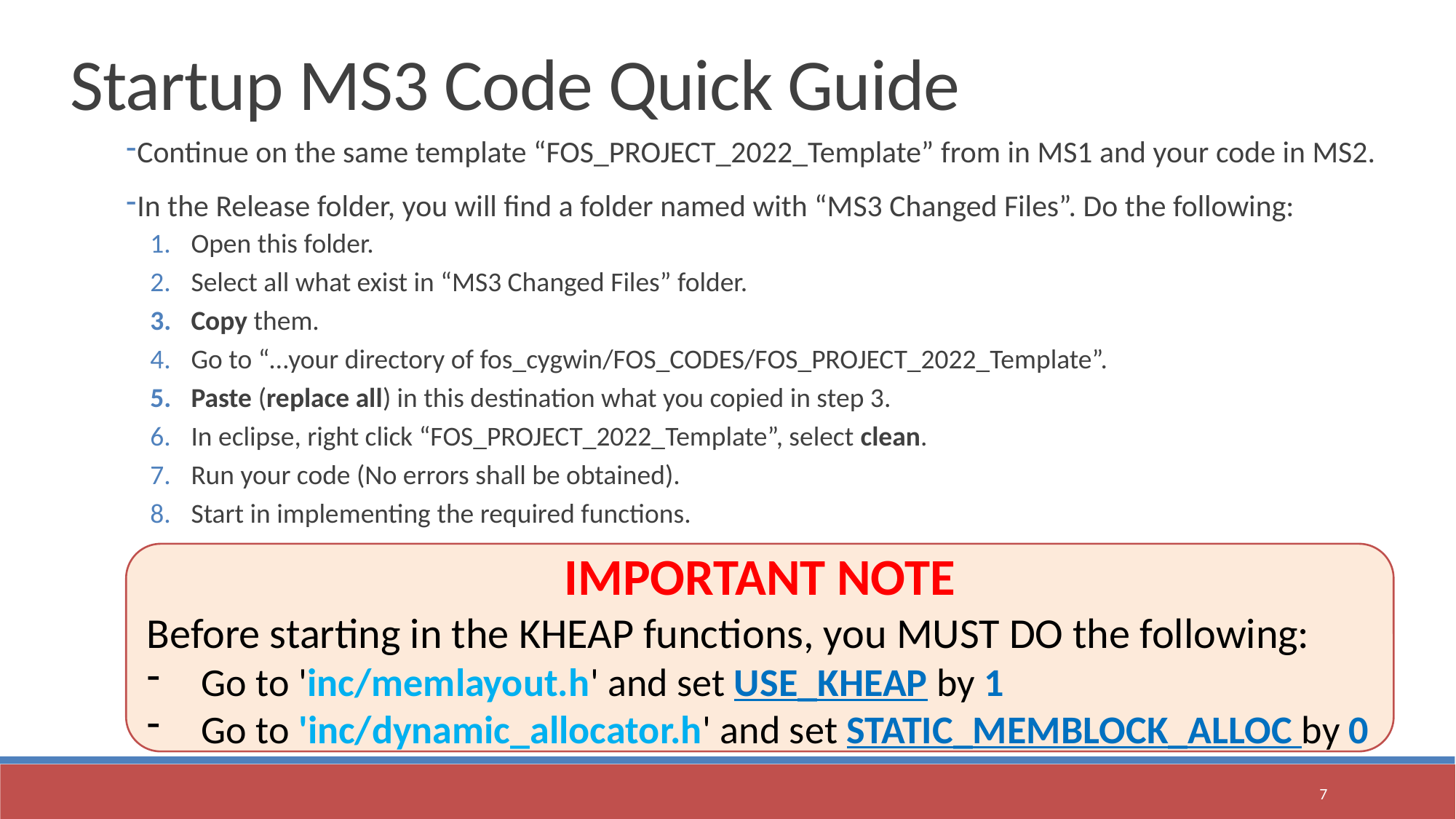

Startup MS3 Code Quick Guide
Continue on the same template “FOS_PROJECT_2022_Template” from in MS1 and your code in MS2.
In the Release folder, you will find a folder named with “MS3 Changed Files”. Do the following:
Open this folder.
Select all what exist in “MS3 Changed Files” folder.
Copy them.
Go to “…your directory of fos_cygwin/FOS_CODES/FOS_PROJECT_2022_Template”.
Paste (replace all) in this destination what you copied in step 3.
In eclipse, right click “FOS_PROJECT_2022_Template”, select clean.
Run your code (No errors shall be obtained).
Start in implementing the required functions.
IMPORTANT NOTE
Before starting in the KHEAP functions, you MUST DO the following:
Go to 'inc/memlayout.h' and set USE_KHEAP by 1
Go to 'inc/dynamic_allocator.h' and set STATIC_MEMBLOCK_ALLOC by 0
7